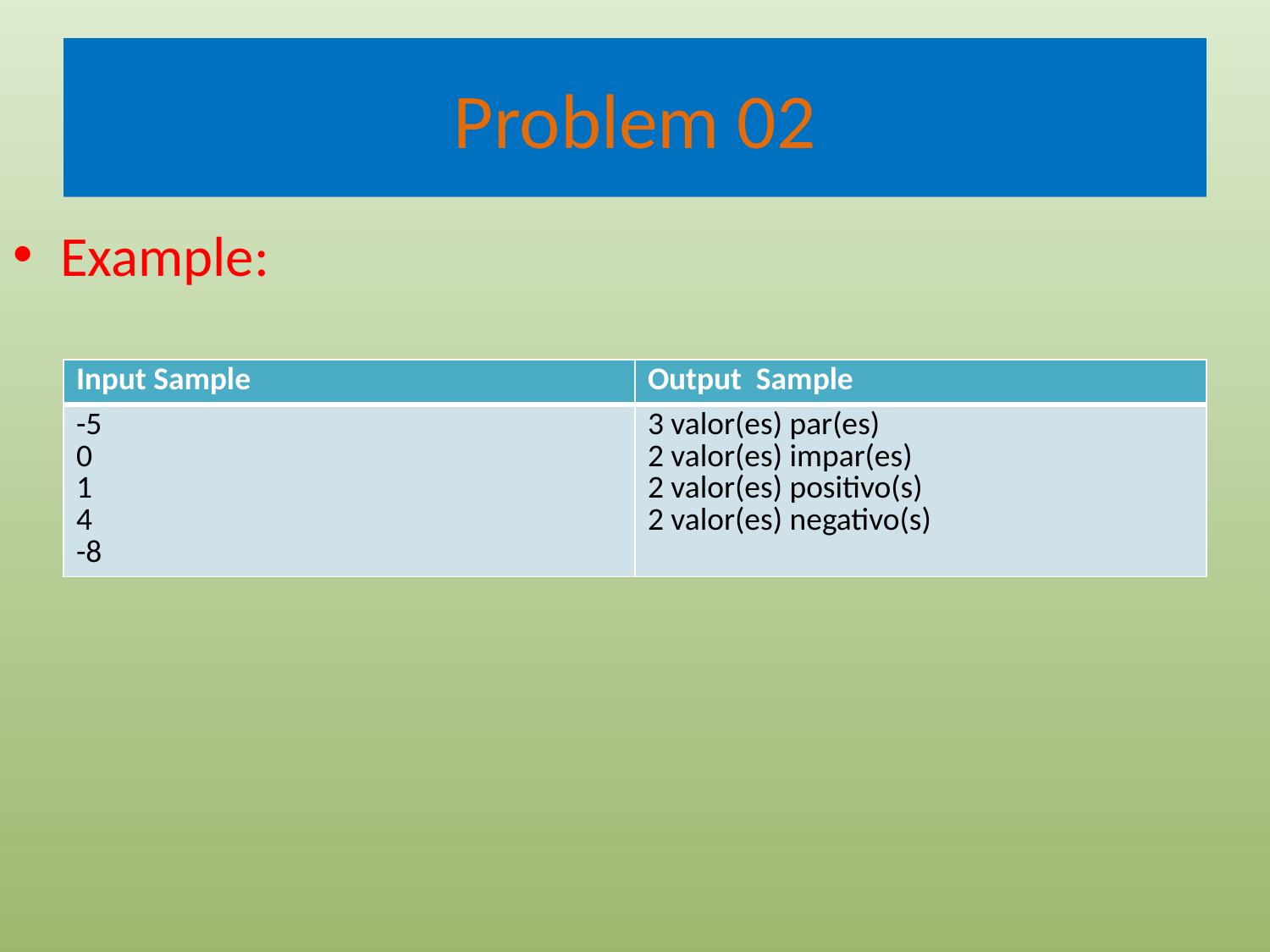

# Problem 02
Example:
| Input Sample | Output Sample |
| --- | --- |
| -5 0 1 4 -8 | 3 valor(es) par(es) 2 valor(es) impar(es) 2 valor(es) positivo(s) 2 valor(es) negativo(s) |